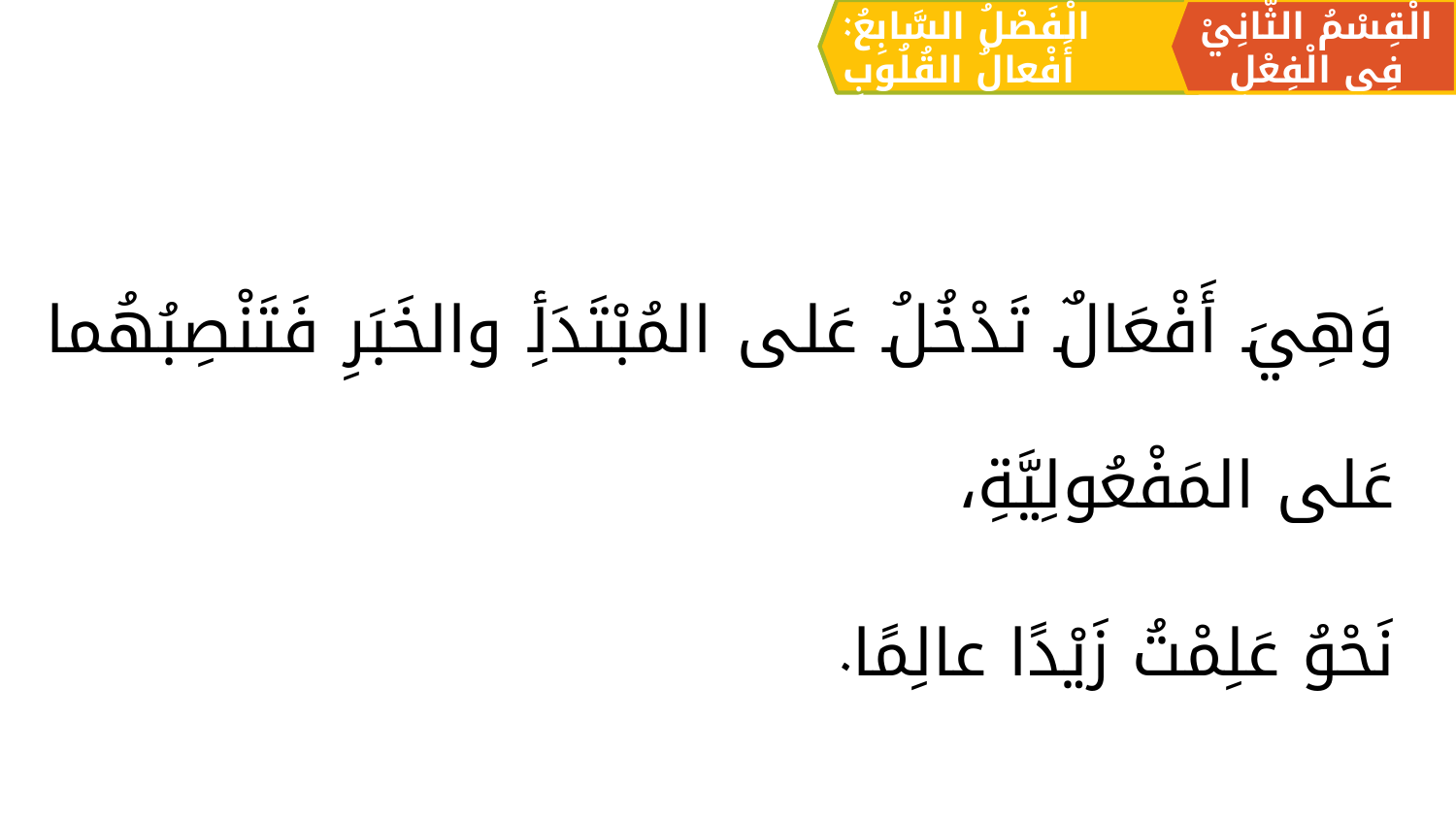

الْقِسْمُ الثَّانِيْ فِي الْفِعْلِ
الْفَصْلُ السَّابِعُ: أَفْعالُ القُلُوبِ
وَهِيَ أَفْعَالٌ تَدْخُلُ عَلى المُبْتَدَأِ والخَبَرِ فَتَنْصِبُهُما عَلى المَفْعُولِيَّةِ،
نَحْوُ عَلِمْتُ زَيْدًا عالِمًا.